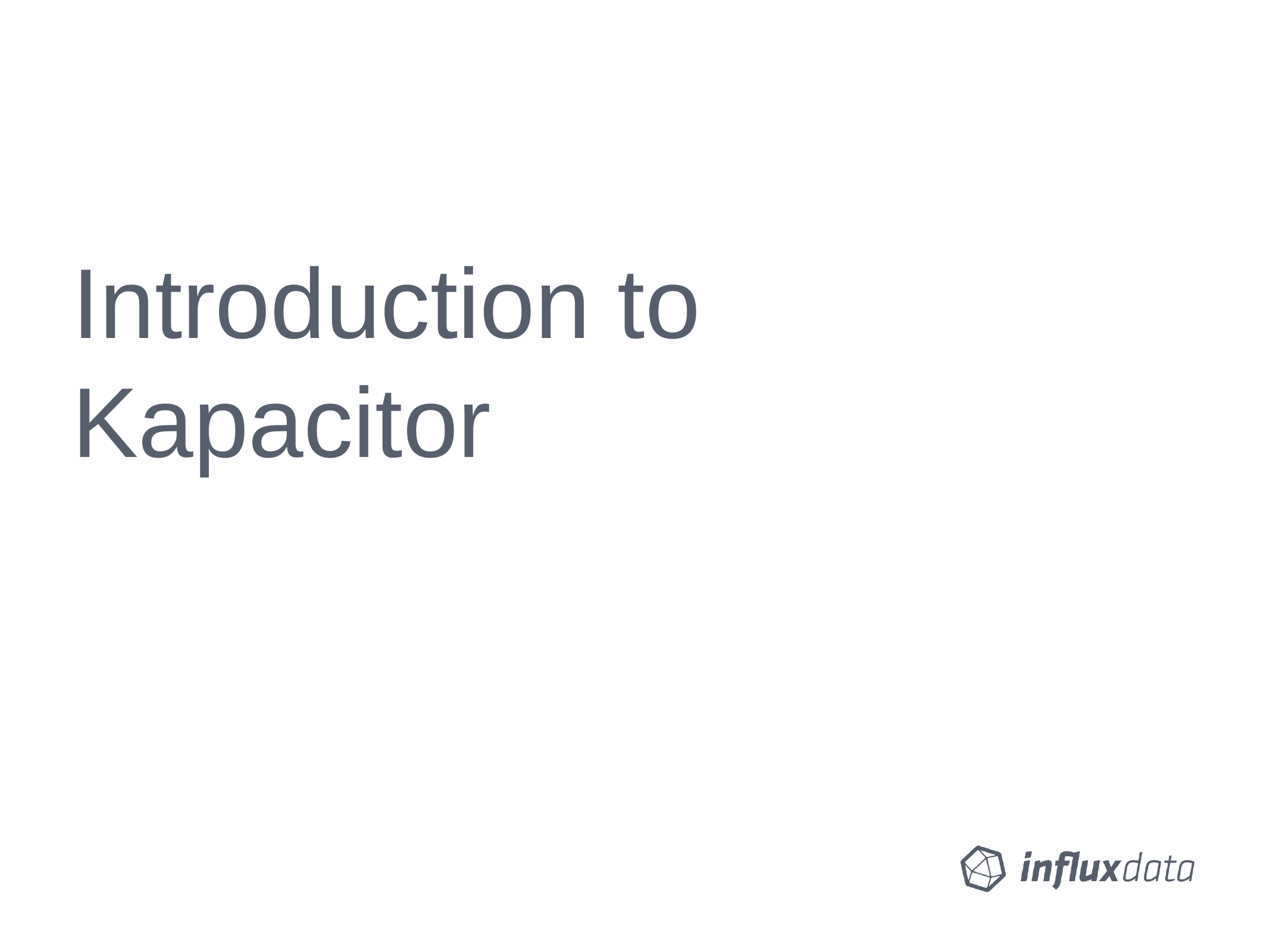

# Introduction to Kapacitor
Tweet me @Benstronaut